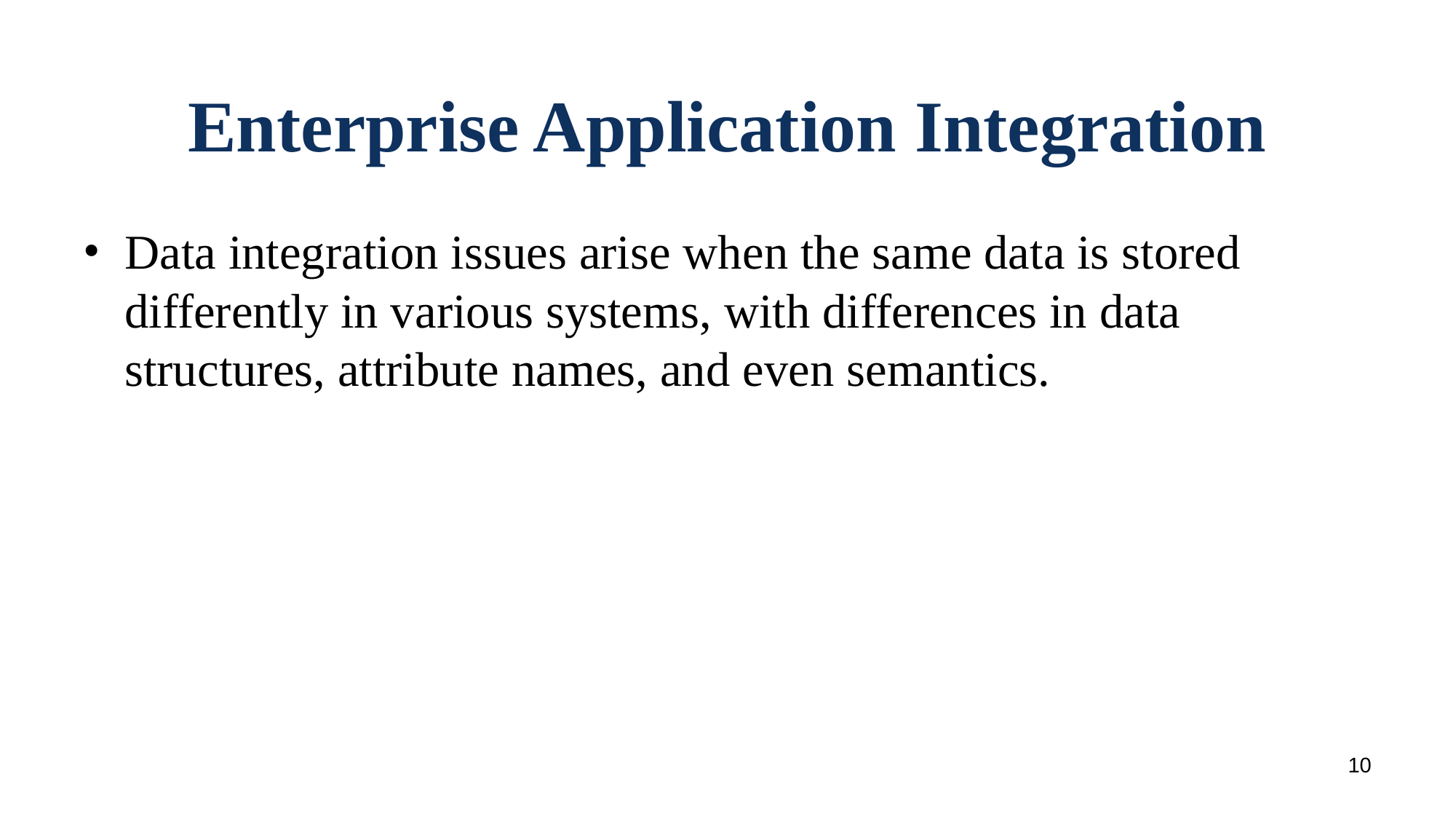

# Enterprise Application Integration
Data integration issues arise when the same data is stored differently in various systems, with differences in data structures, attribute names, and even semantics.
10